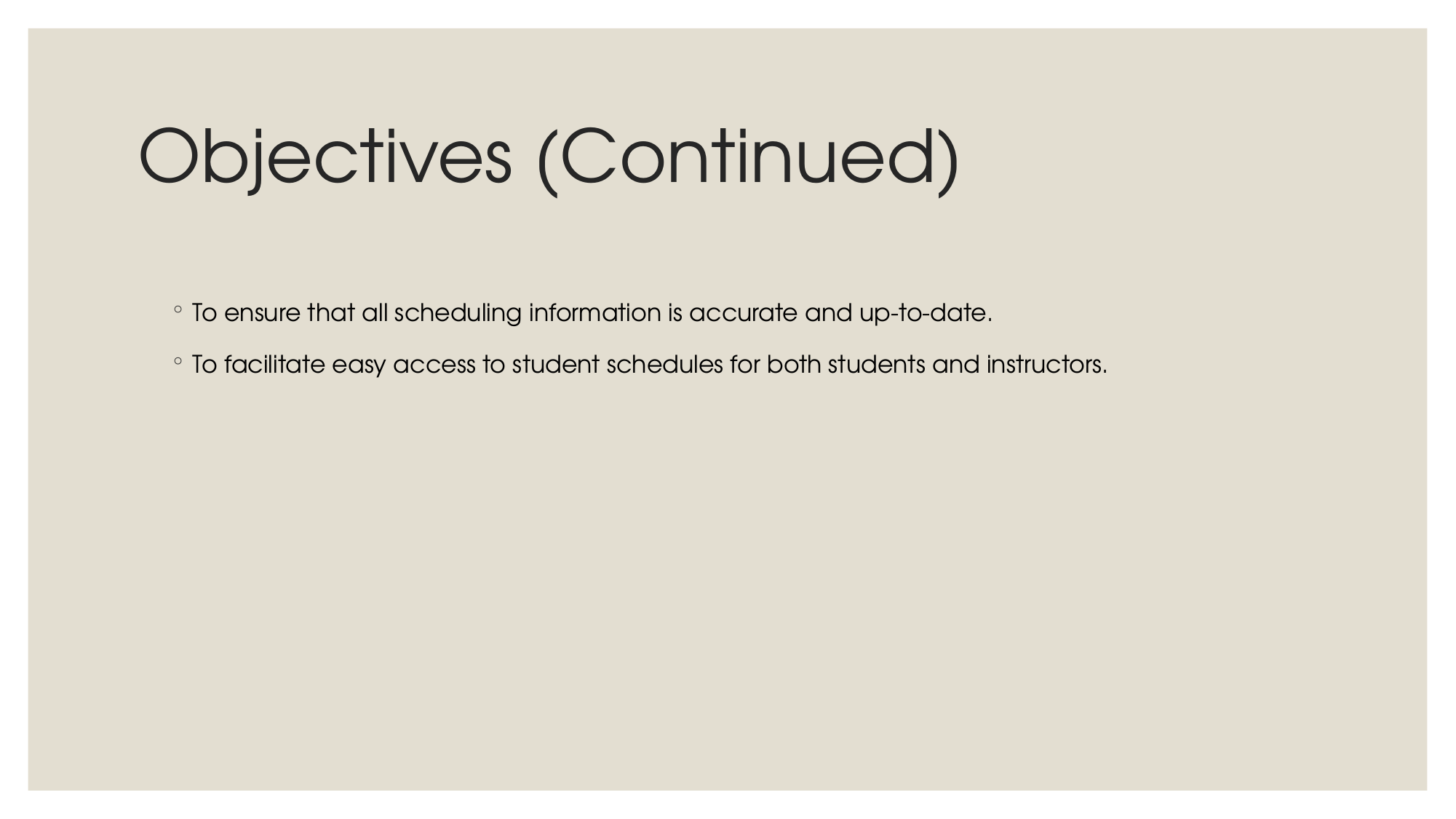

# Objectives (Continued)

To ensure that all scheduling information is accurate and up-to-date.
To facilitate easy access to student schedules for both students and instructors.